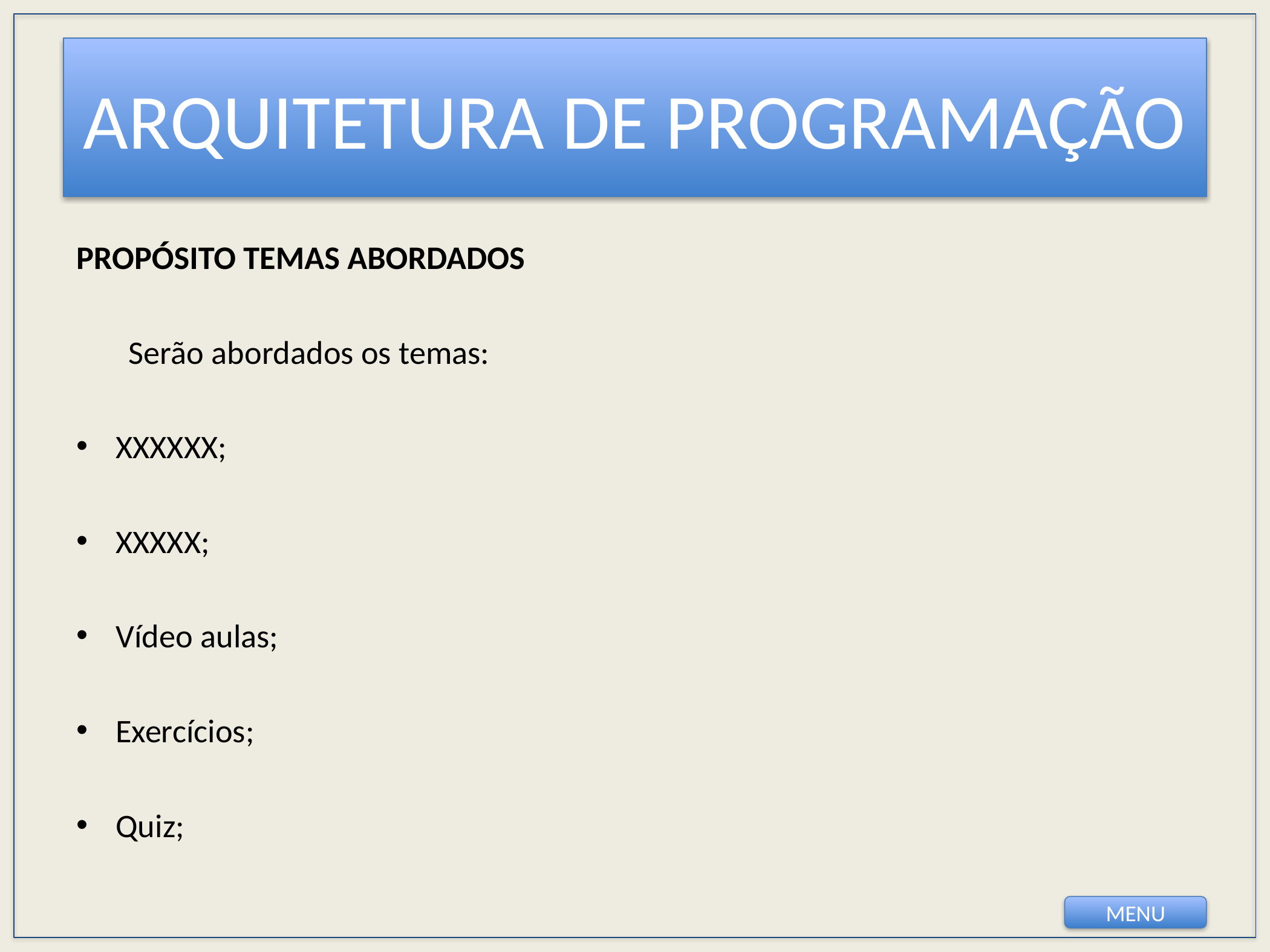

# ARQUITETURA DE PROGRAMAÇÃO
PROPÓSITO TEMAS ABORDADOS

	Serão abordados os temas:

XXXXXX;

XXXXX;

Vídeo aulas;

Exercícios;

Quiz;

MENU